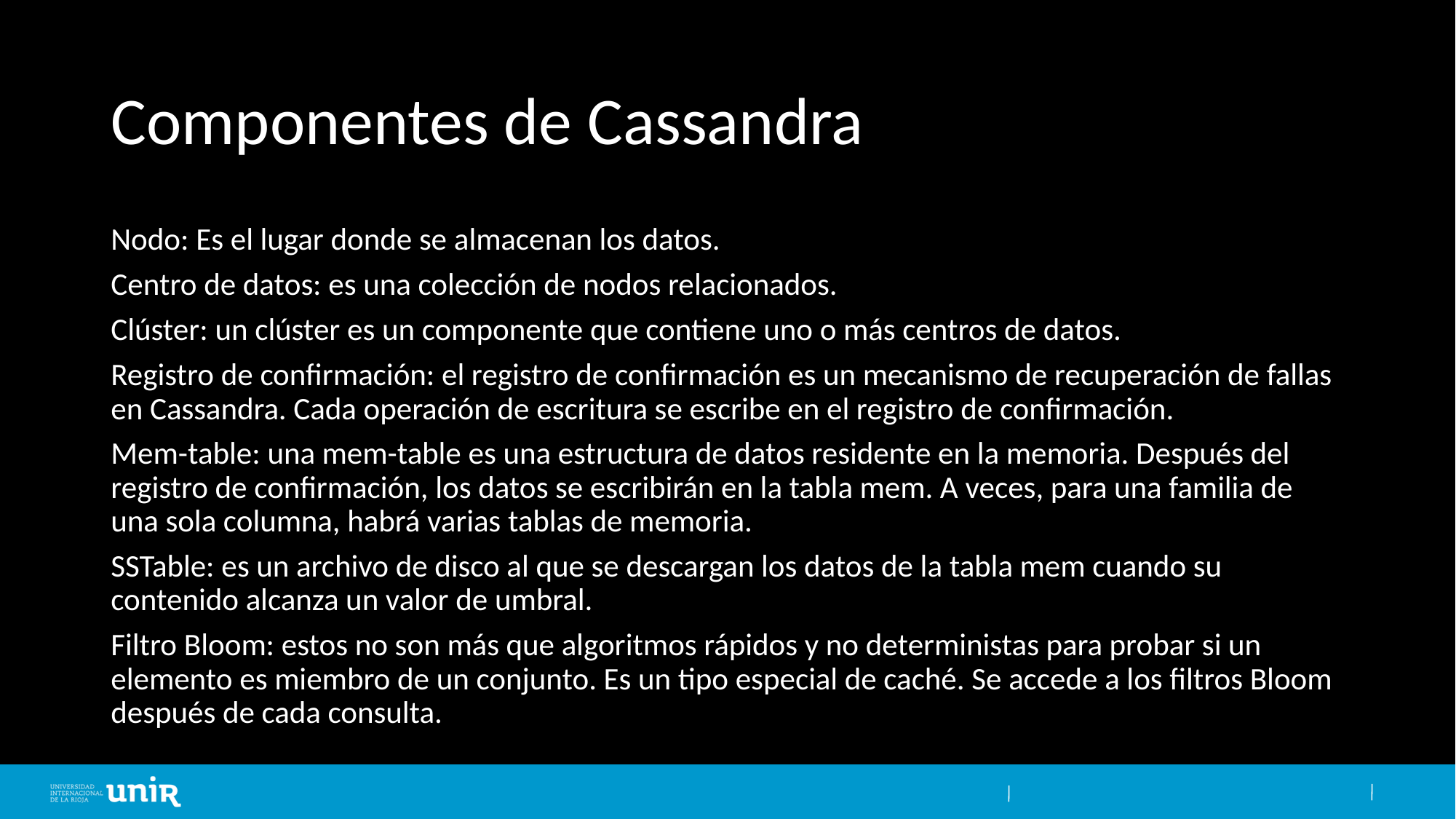

# Componentes de Cassandra
Nodo: Es el lugar donde se almacenan los datos.
Centro de datos: es una colección de nodos relacionados.
Clúster: un clúster es un componente que contiene uno o más centros de datos.
Registro de confirmación: el registro de confirmación es un mecanismo de recuperación de fallas en Cassandra. Cada operación de escritura se escribe en el registro de confirmación.
Mem-table: una mem-table es una estructura de datos residente en la memoria. Después del registro de confirmación, los datos se escribirán en la tabla mem. A veces, para una familia de una sola columna, habrá varias tablas de memoria.
SSTable: es un archivo de disco al que se descargan los datos de la tabla mem cuando su contenido alcanza un valor de umbral.
Filtro Bloom: estos no son más que algoritmos rápidos y no deterministas para probar si un elemento es miembro de un conjunto. Es un tipo especial de caché. Se accede a los filtros Bloom después de cada consulta.